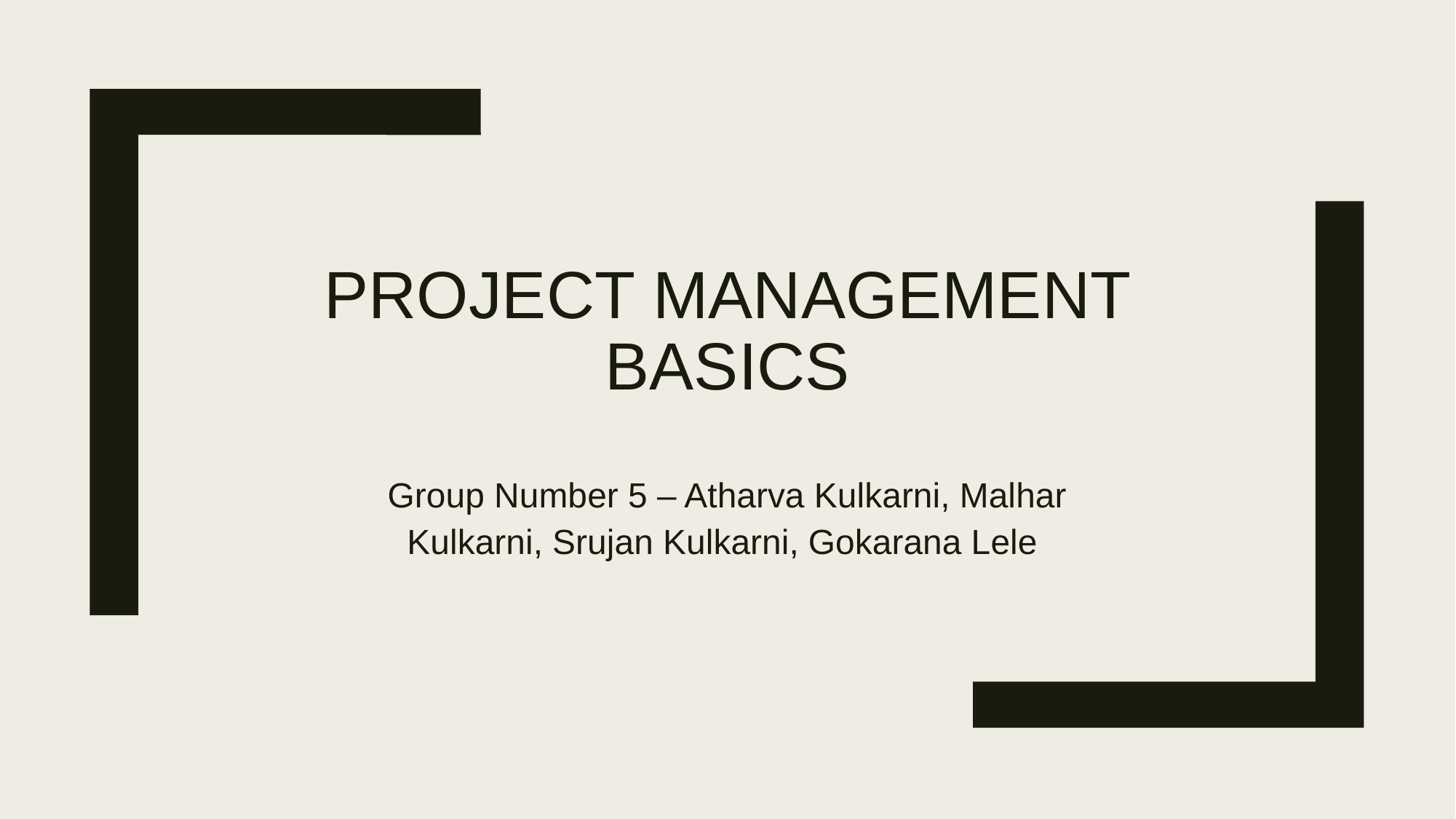

# Project management basics
Group Number 5 – Atharva Kulkarni, Malhar Kulkarni, Srujan Kulkarni, Gokarana Lele